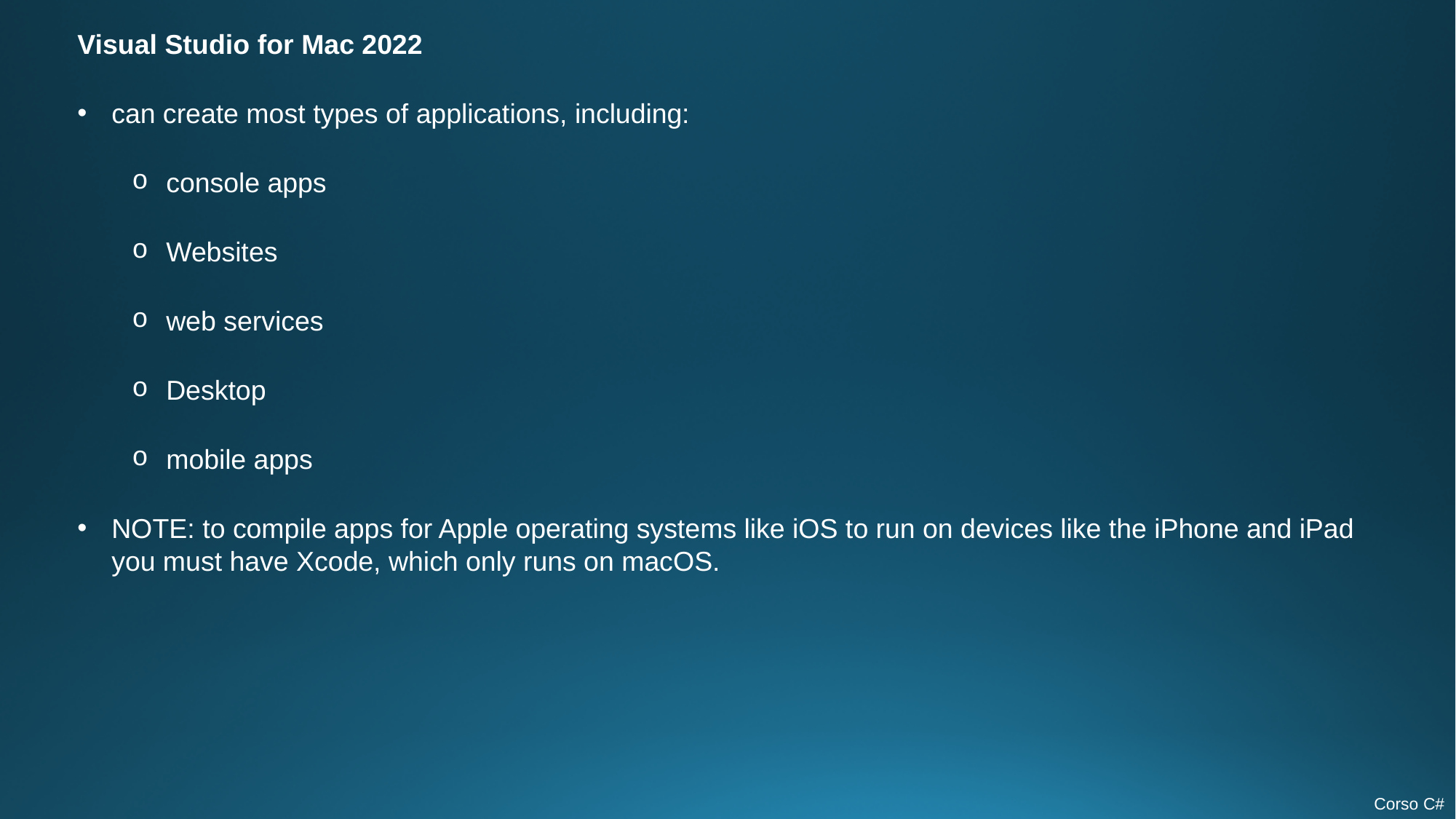

Visual Studio for Mac 2022
can create most types of applications, including:
console apps
Websites
web services
Desktop
mobile apps
NOTE: to compile apps for Apple operating systems like iOS to run on devices like the iPhone and iPad
you must have Xcode, which only runs on macOS.

Corso C#